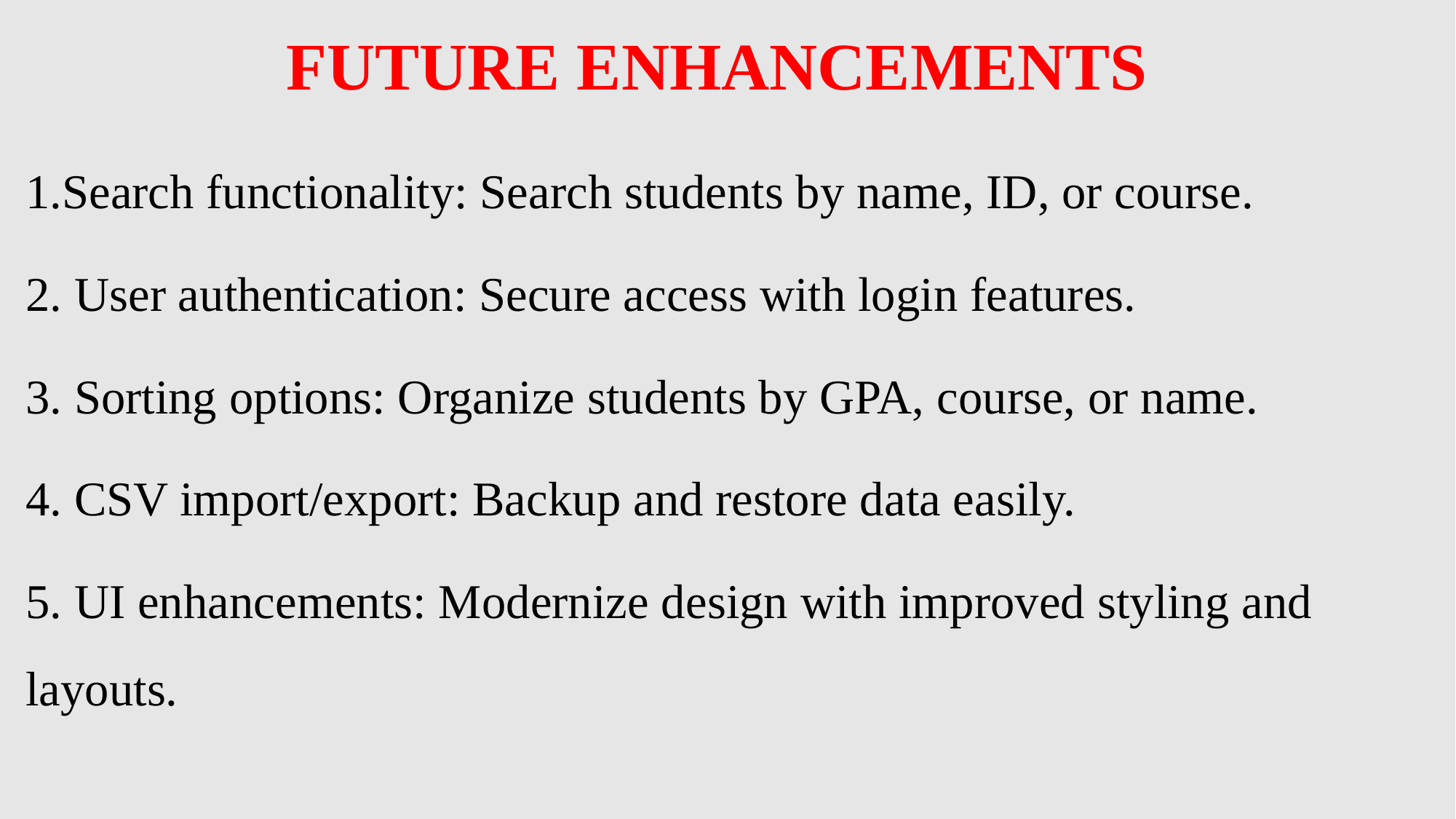

# FUTURE ENHANCEMENTS
1.Search functionality: Search students by name, ID, or course.
2. User authentication: Secure access with login features.
3. Sorting options: Organize students by GPA, course, or name.
4. CSV import/export: Backup and restore data easily.
5. UI enhancements: Modernize design with improved styling and layouts.